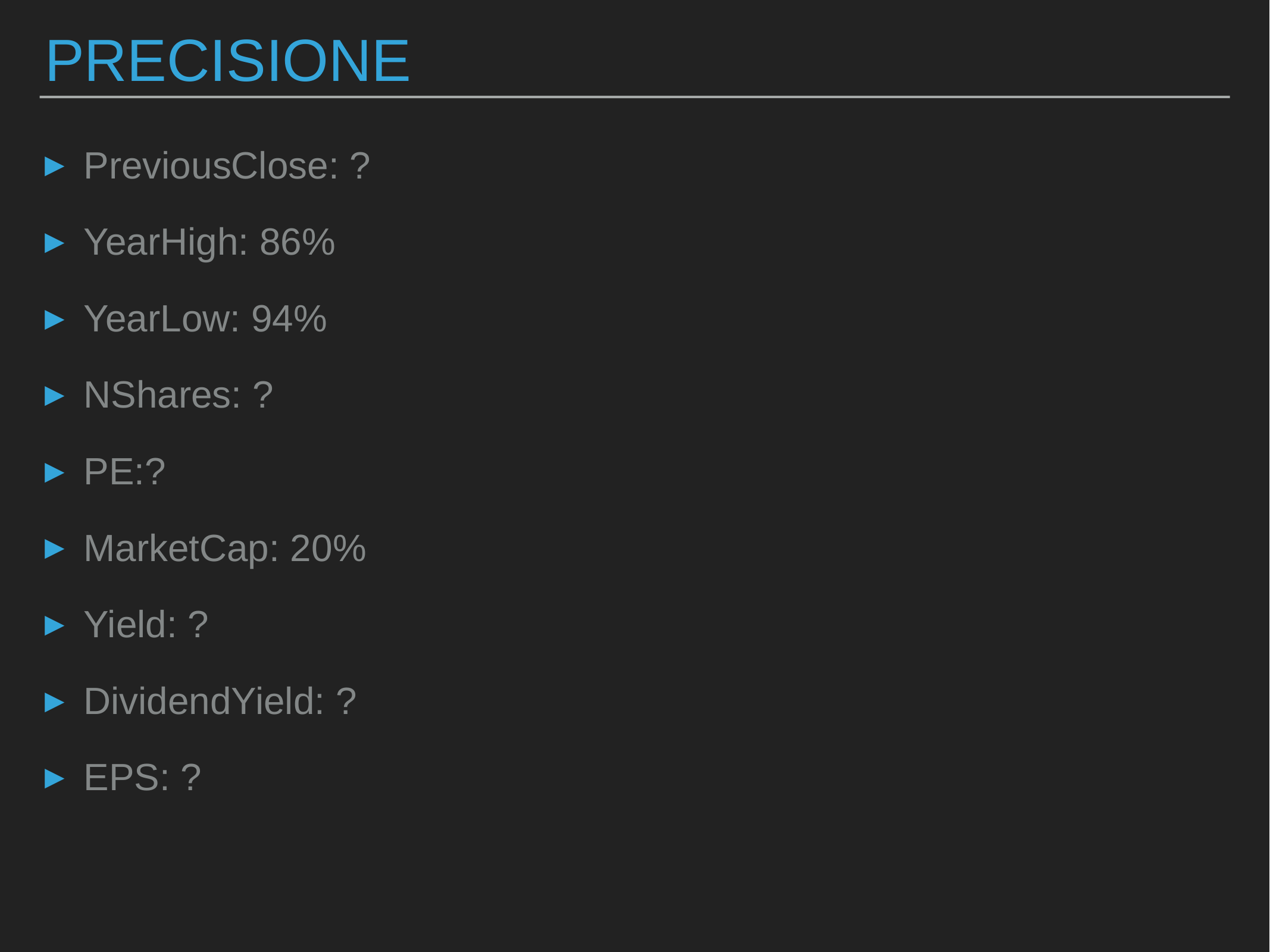

# PRECISIONE
PreviousClose: ?
YearHigh: 86%
YearLow: 94%
NShares: ?
PE:?
MarketCap: 20%
Yield: ?
DividendYield: ?
EPS: ?